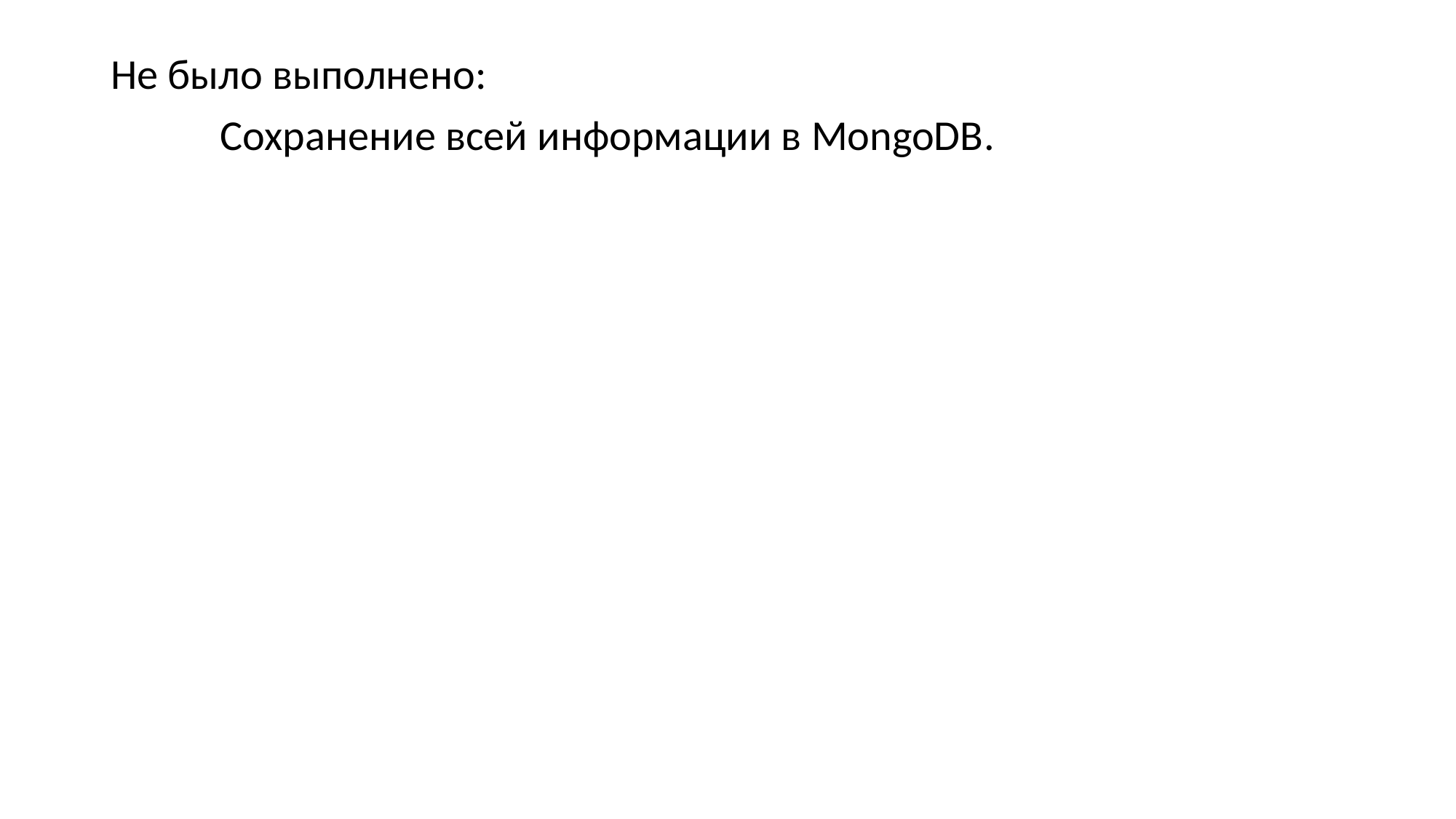

Не было выполнено:
	Сохранение всей информации в MongoDB.